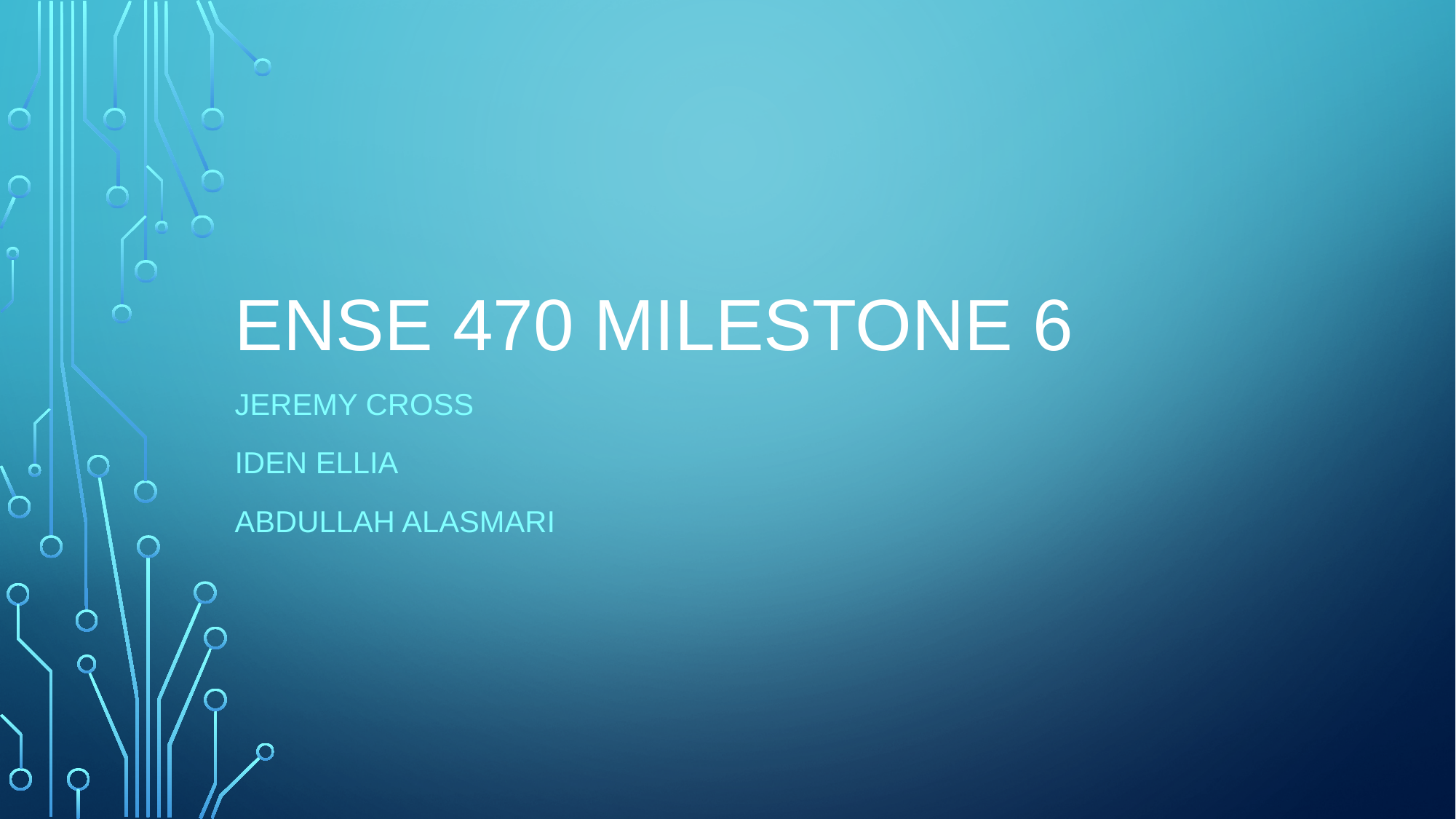

# ENSE 470 Milestone 6
Jeremy Cross
Iden Ellia
Abdullah Alasmari